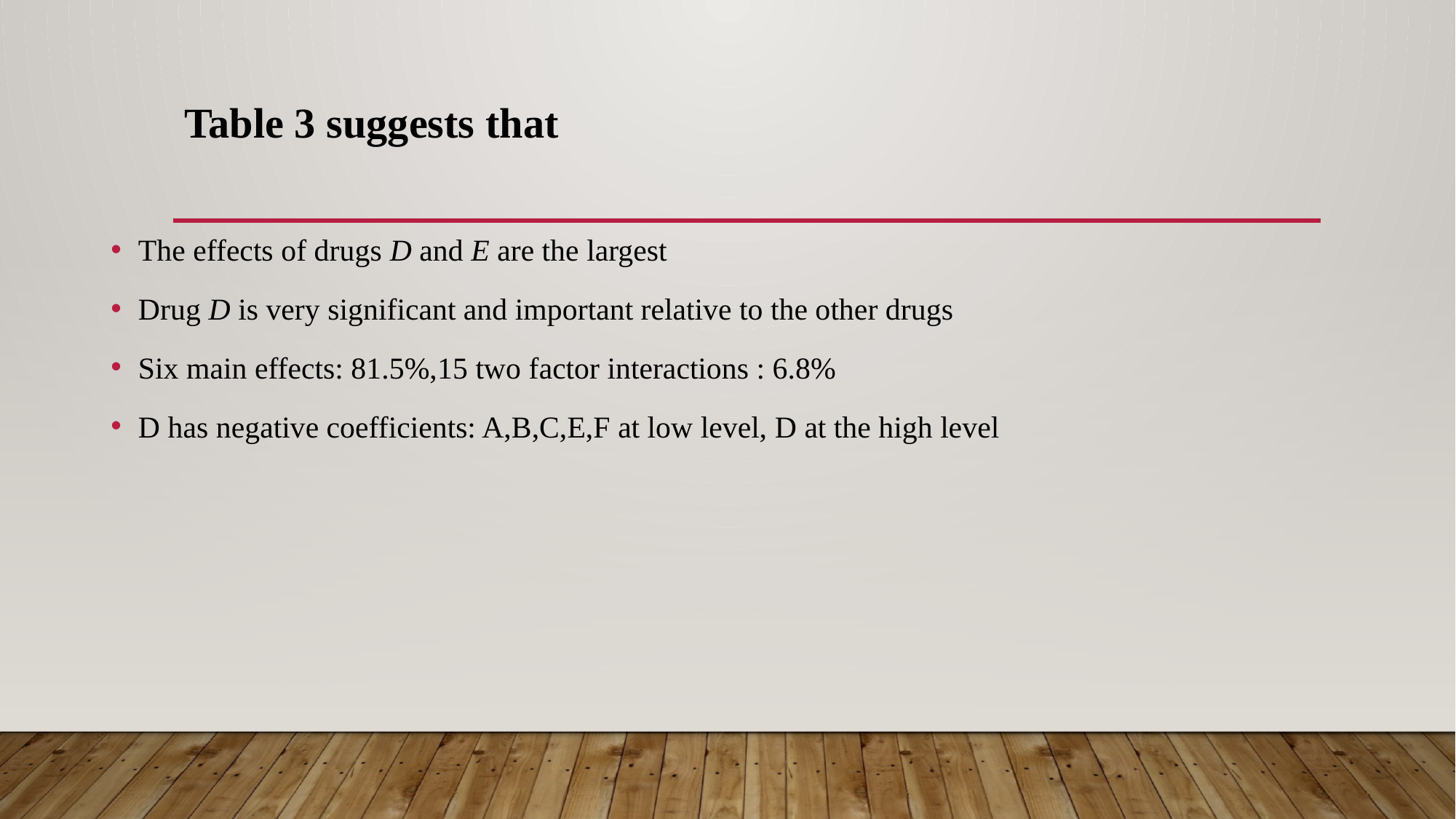

# Table 3 suggests that
The effects of drugs D and E are the largest
Drug D is very significant and important relative to the other drugs
Six main effects: 81.5%,15 two factor interactions : 6.8%
D has negative coefficients: A,B,C,E,F at low level, D at the high level